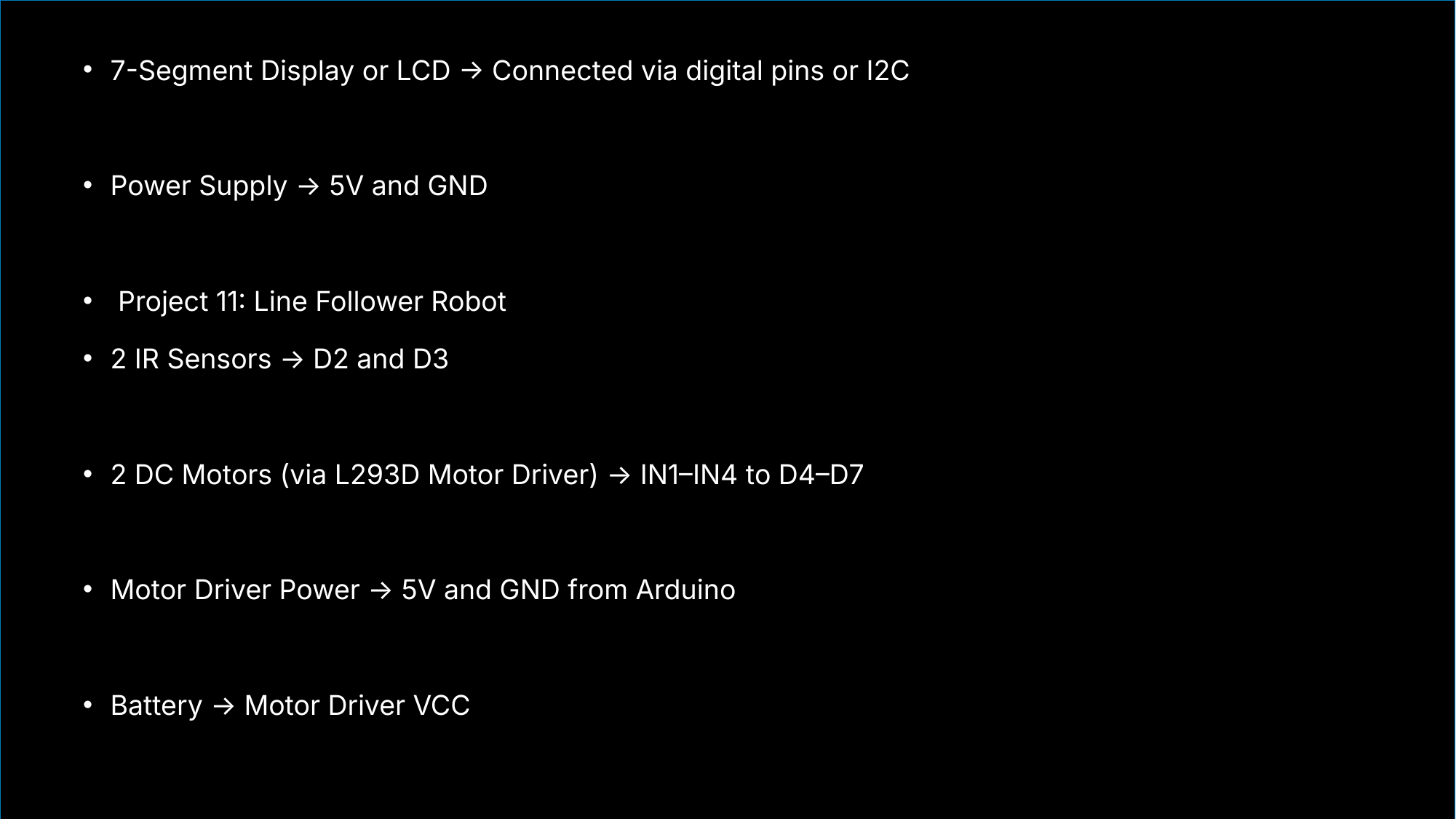

7-Segment Display or LCD → Connected via digital pins or I2C

Power Supply → 5V and GND

 Project 11: Line Follower Robot
2 IR Sensors → D2 and D3

2 DC Motors (via L293D Motor Driver) → IN1–IN4 to D4–D7

Motor Driver Power → 5V and GND from Arduino

Battery → Motor Driver VCC